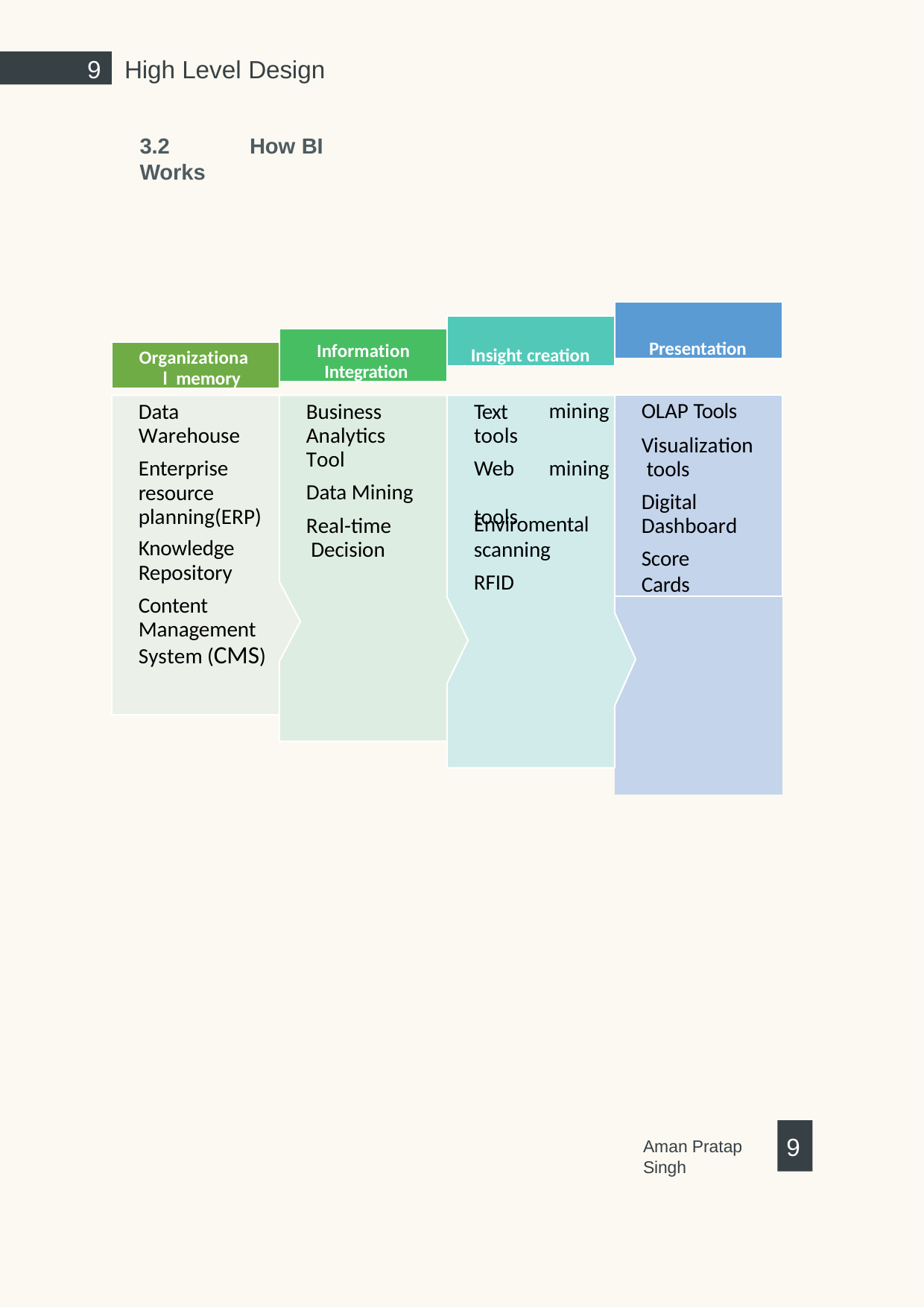

9	High Level Design

3.2	How BI Works

Presentation

Insight creation
Information  Integration
Organizational  memory

OLAP Tools
Visualization  tools
Digital  Dashboard
Score Cards

Data  Warehouse
Enterprise  resource  planning(ERP)
Knowledge
Repository
Content  Management  System (CMS)
Business  Analytics Tool
Data Mining
Real-time  Decision
Text  tools
Web  tools
mining
mining
Enviromental
scanning
RFID
9
Aman Pratap Singh